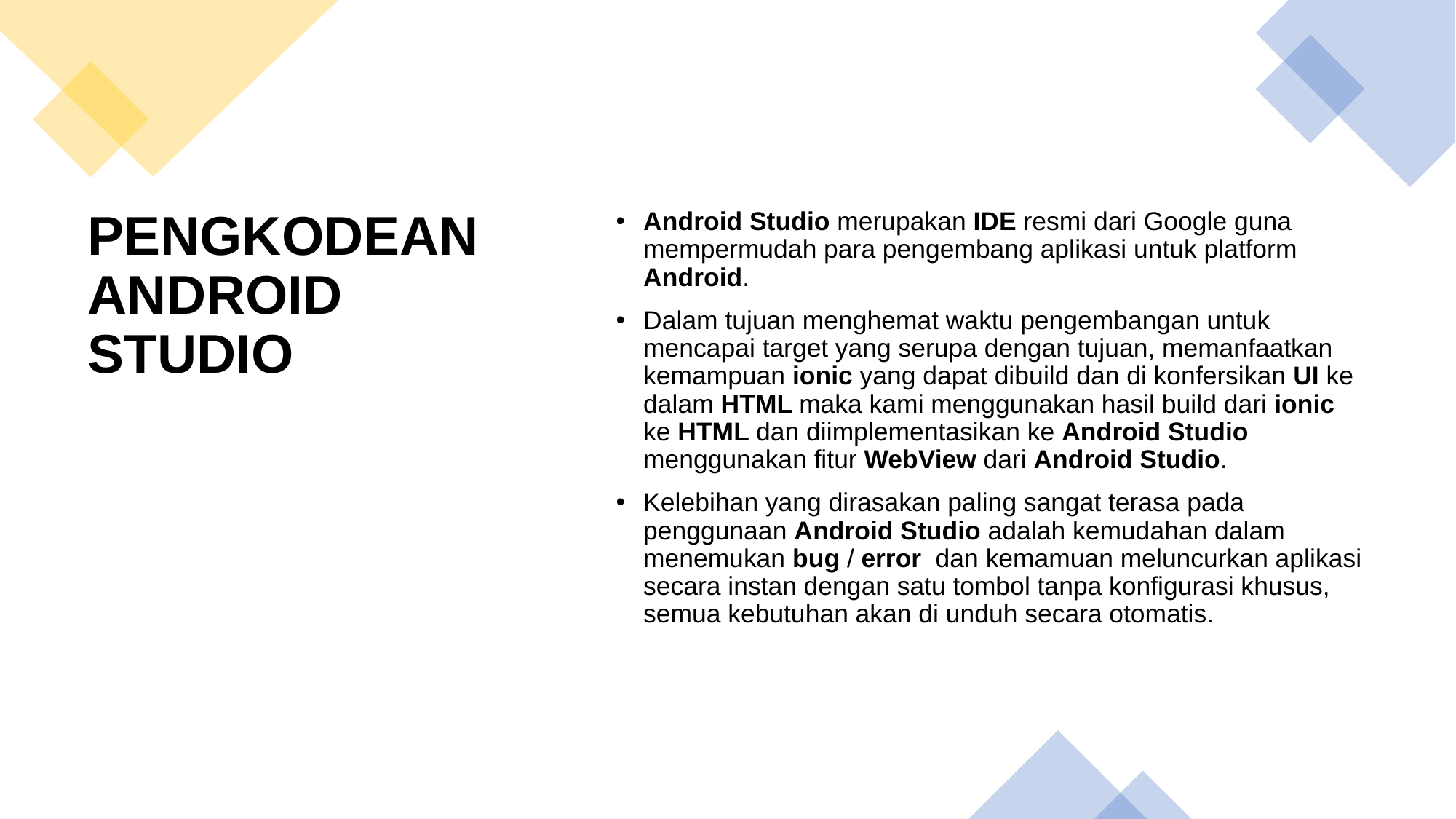

Android Studio merupakan IDE resmi dari Google guna mempermudah para pengembang aplikasi untuk platform Android.
Dalam tujuan menghemat waktu pengembangan untuk mencapai target yang serupa dengan tujuan, memanfaatkan kemampuan ionic yang dapat dibuild dan di konfersikan UI ke dalam HTML maka kami menggunakan hasil build dari ionic ke HTML dan diimplementasikan ke Android Studio menggunakan fitur WebView dari Android Studio.
Kelebihan yang dirasakan paling sangat terasa pada penggunaan Android Studio adalah kemudahan dalam menemukan bug / error  dan kemamuan meluncurkan aplikasi secara instan dengan satu tombol tanpa konfigurasi khusus, semua kebutuhan akan di unduh secara otomatis.
# PENGKODEAN ANDROID STUDIO